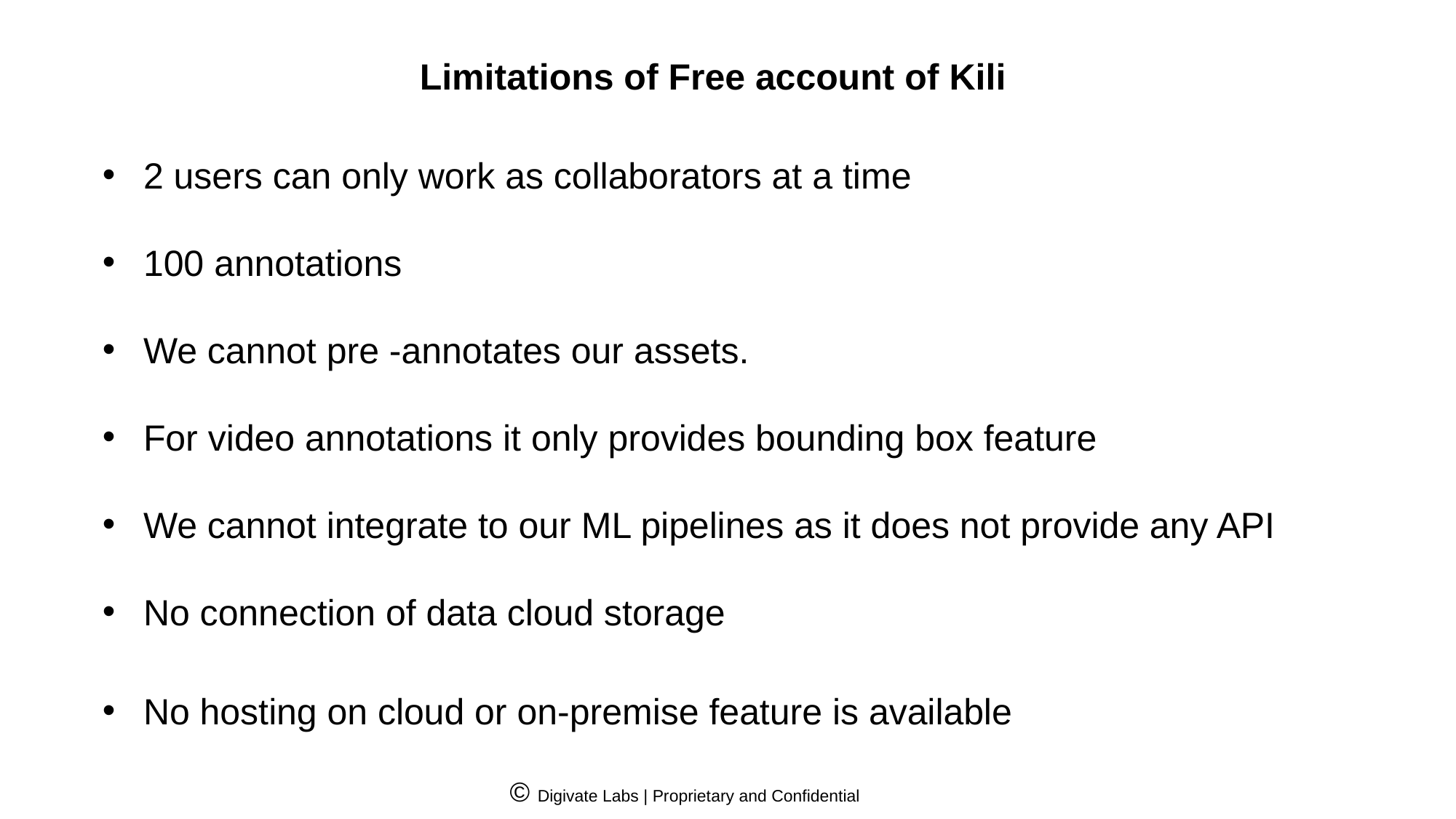

Limitations of Free account of Kili
2 users can only work as collaborators at a time
100 annotations
We cannot pre -annotates our assets.
For video annotations it only provides bounding box feature
We cannot integrate to our ML pipelines as it does not provide any API
No connection of data cloud storage
No hosting on cloud or on-premise feature is available

© Digivate Labs | Proprietary and Confidential